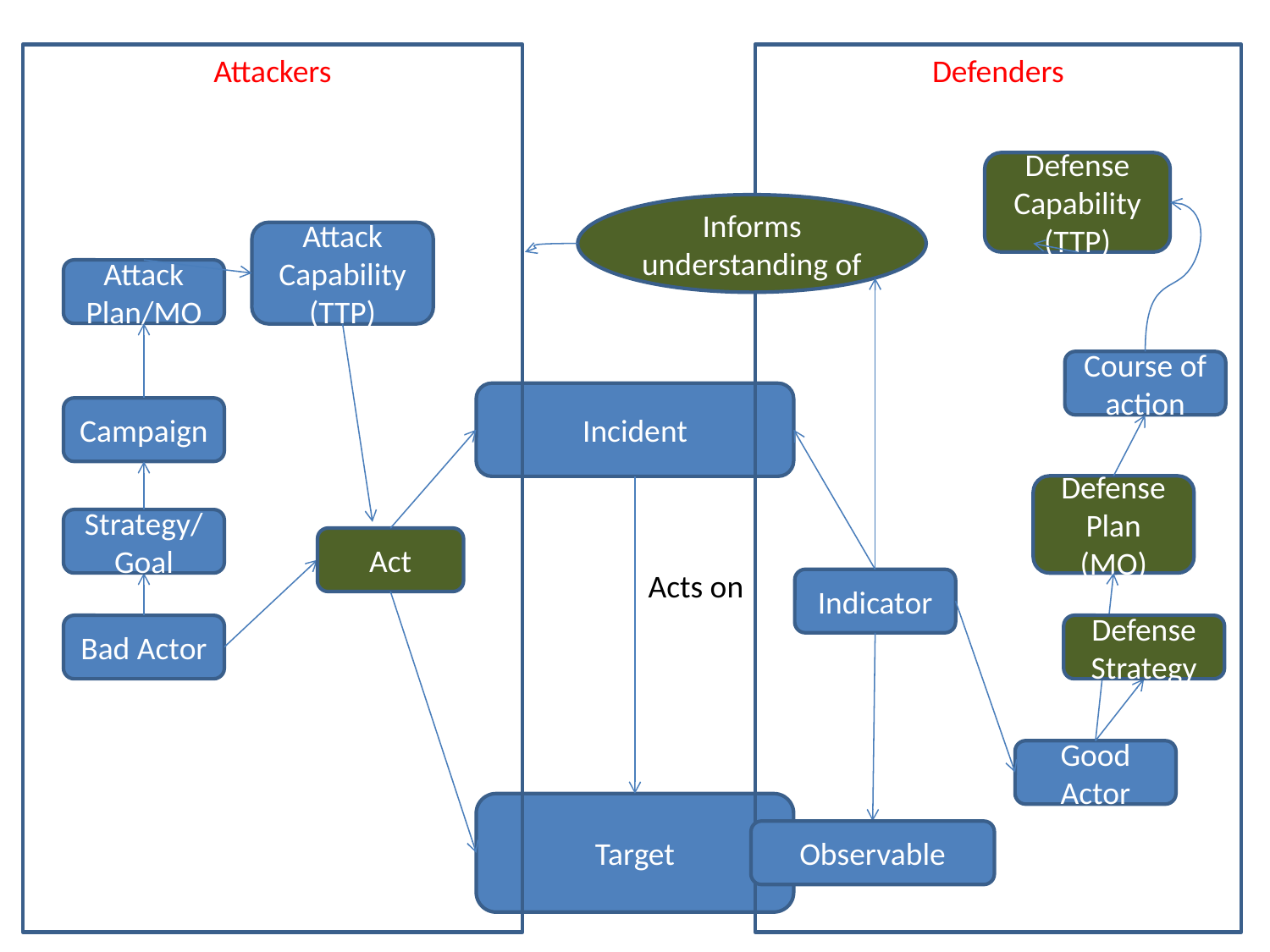

Attackers
Defenders
Defense
Capability (TTP)
Informs understanding of
Attack Capability (TTP)
Attack Plan/MO
Course of action
Incident
Campaign
Defense
Plan (MO)
Strategy/Goal
Act
Acts on
Indicator
Bad Actor
Defense Strategy
Good Actor
Target
Observable